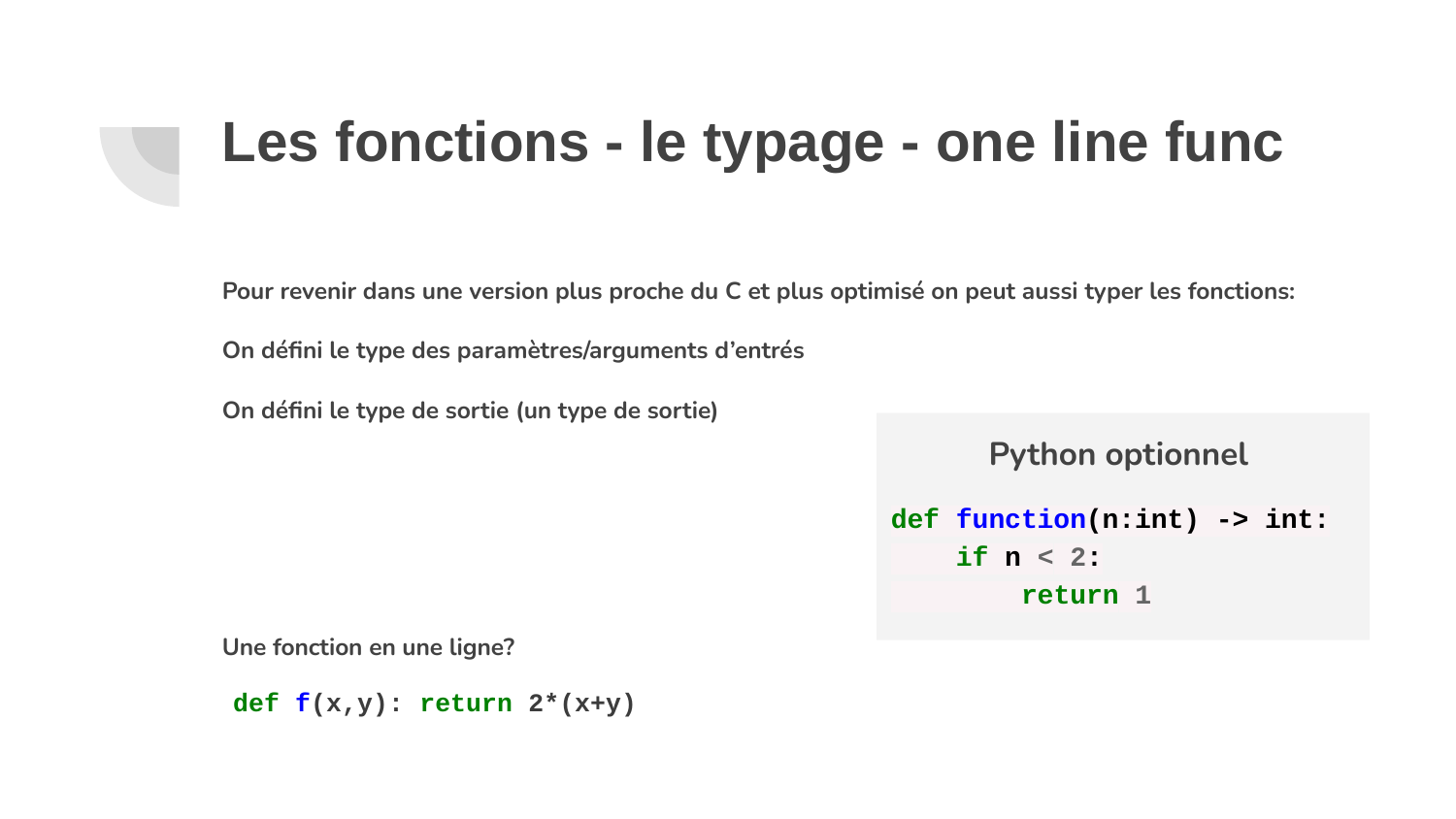

# Les fonctions - le typage - one line func
Pour revenir dans une version plus proche du C et plus optimisé on peut aussi typer les fonctions:
On défini le type des paramètres/arguments d’entrés
On défini le type de sortie (un type de sortie)

Une fonction en une ligne?
def f(x,y): return 2*(x+y)

Python optionnel
def function(n:int) -> int:
    if n < 2:
        return 1